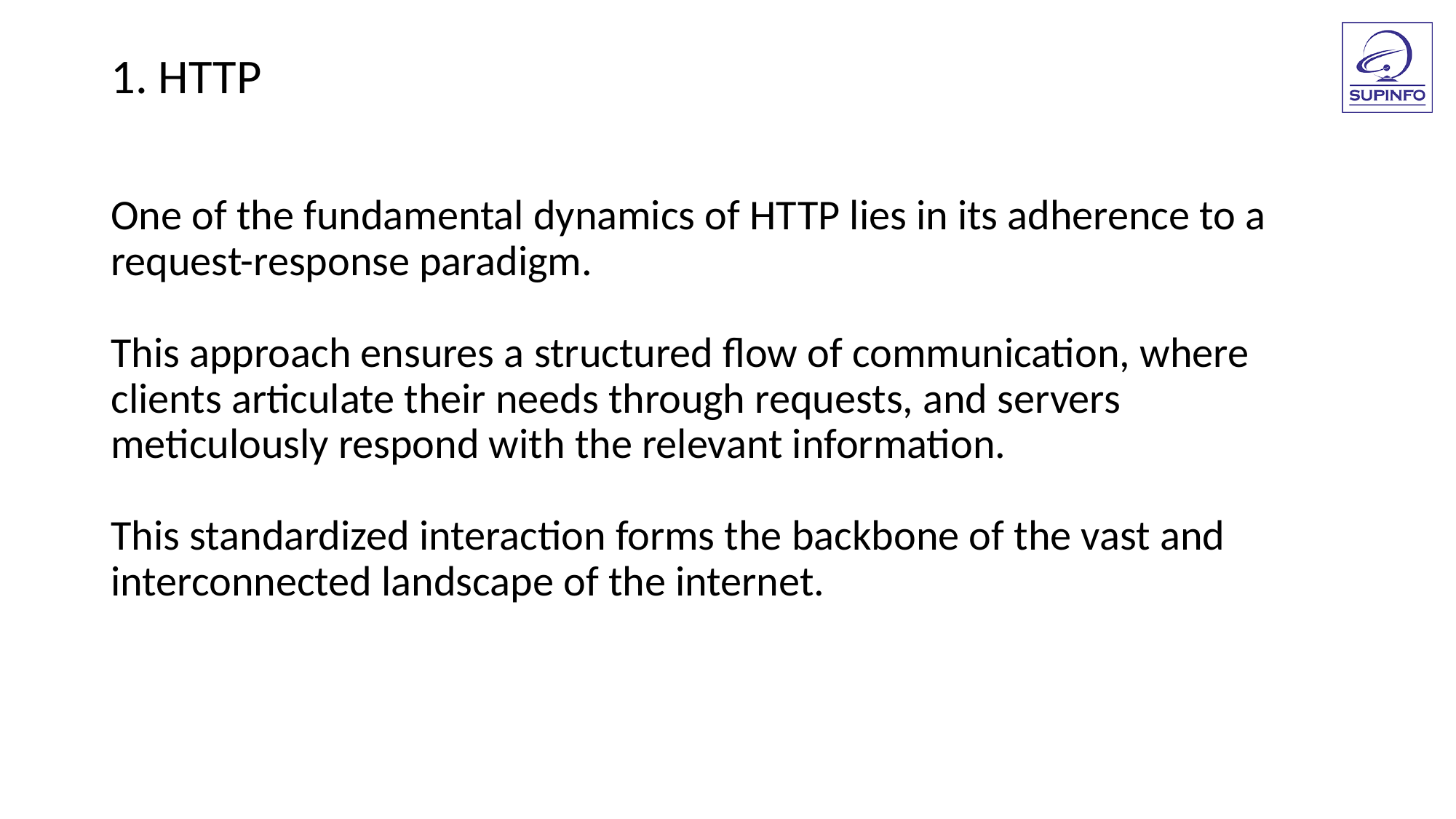

1. HTTP
One of the fundamental dynamics of HTTP lies in its adherence to a request-response paradigm.

This approach ensures a structured flow of communication, where clients articulate their needs through requests, and servers meticulously respond with the relevant information.

This standardized interaction forms the backbone of the vast and interconnected landscape of the internet.